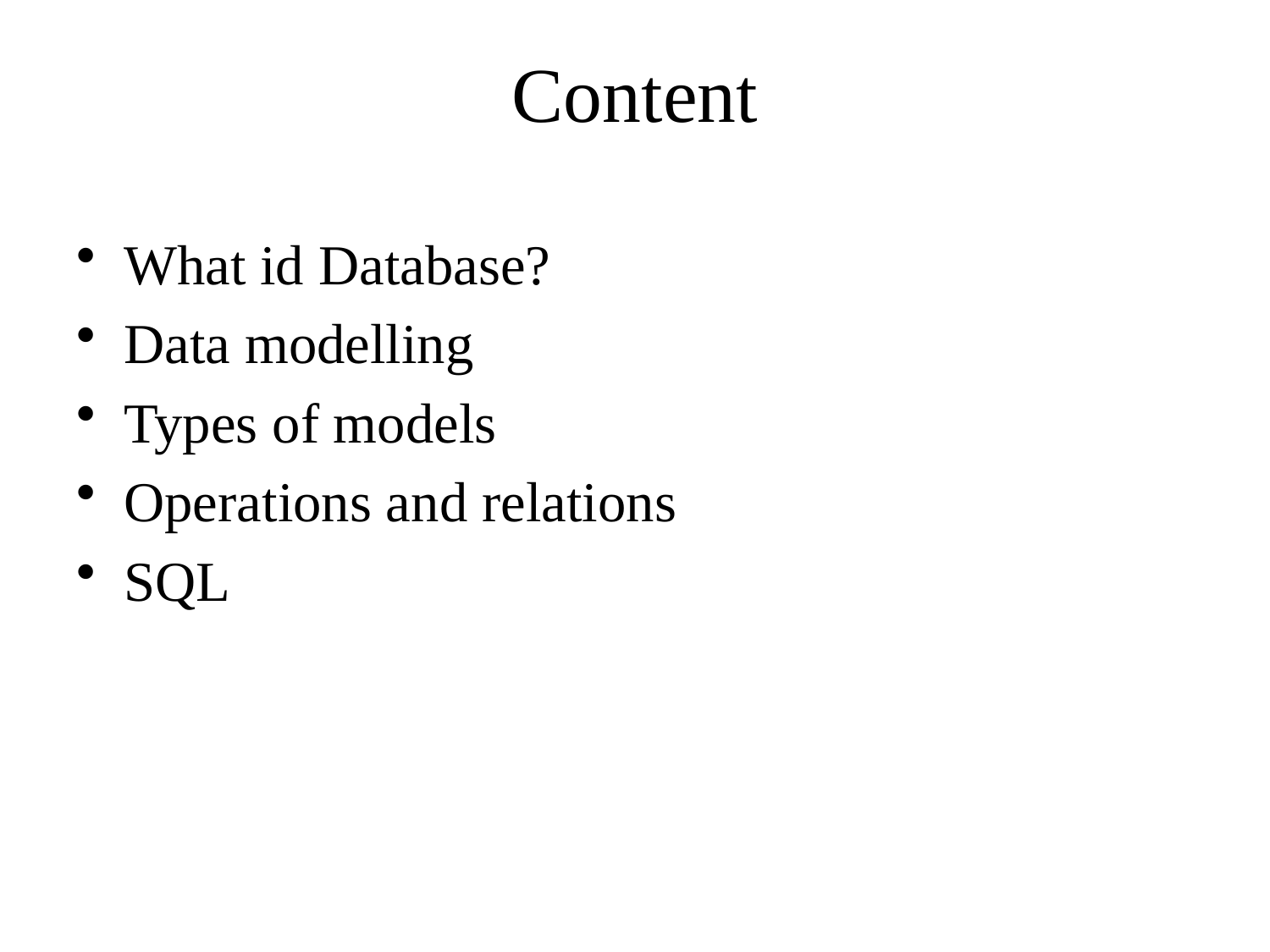

# Content
What id Database?
Data modelling
Types of models
Operations and relations
SQL